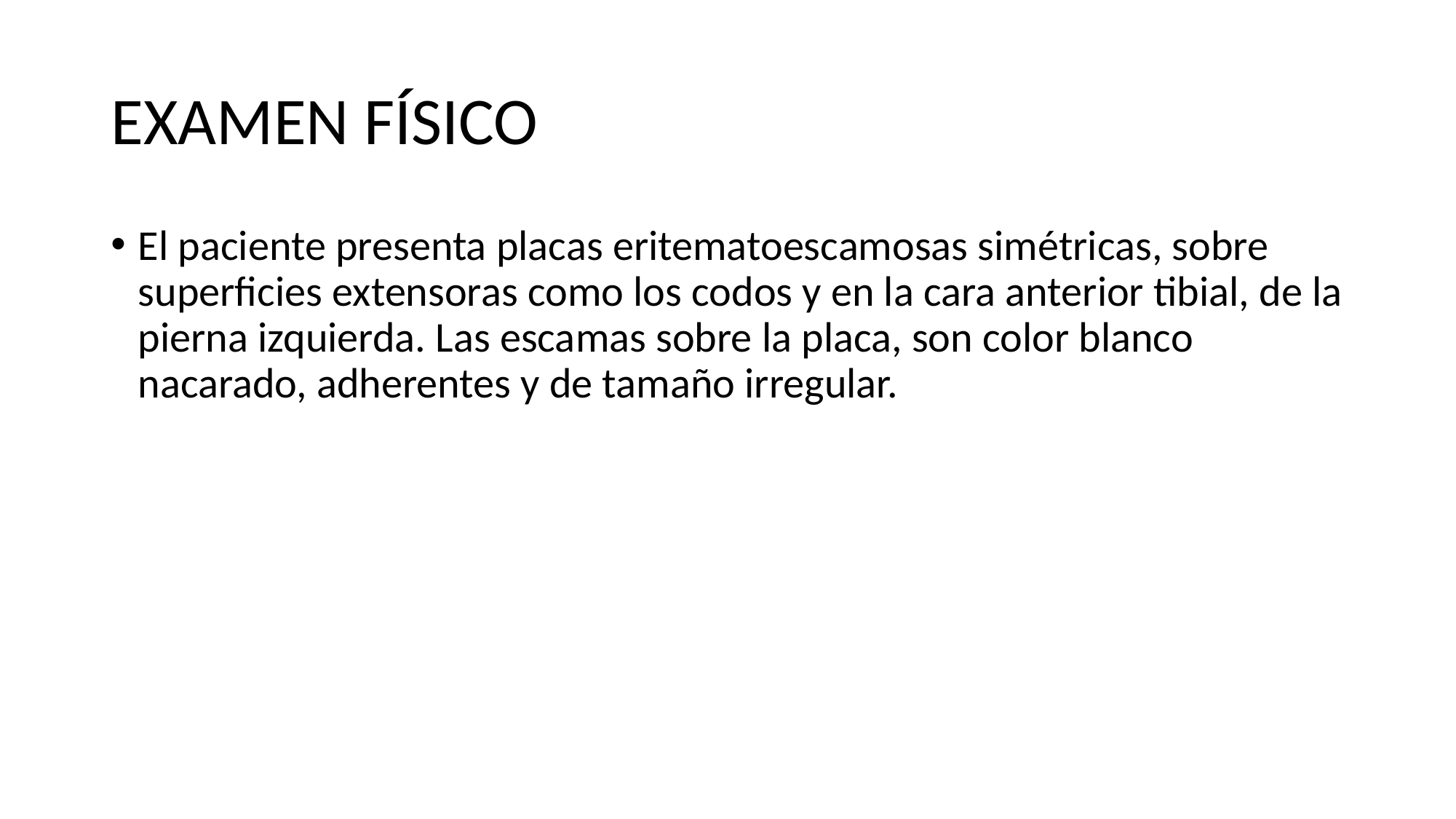

# EXAMEN FÍSICO
El paciente presenta placas eritematoescamosas simétricas, sobre superficies extensoras como los codos y en la cara anterior tibial, de la pierna izquierda. Las escamas sobre la placa, son color blanco nacarado, adherentes y de tamaño irregular.